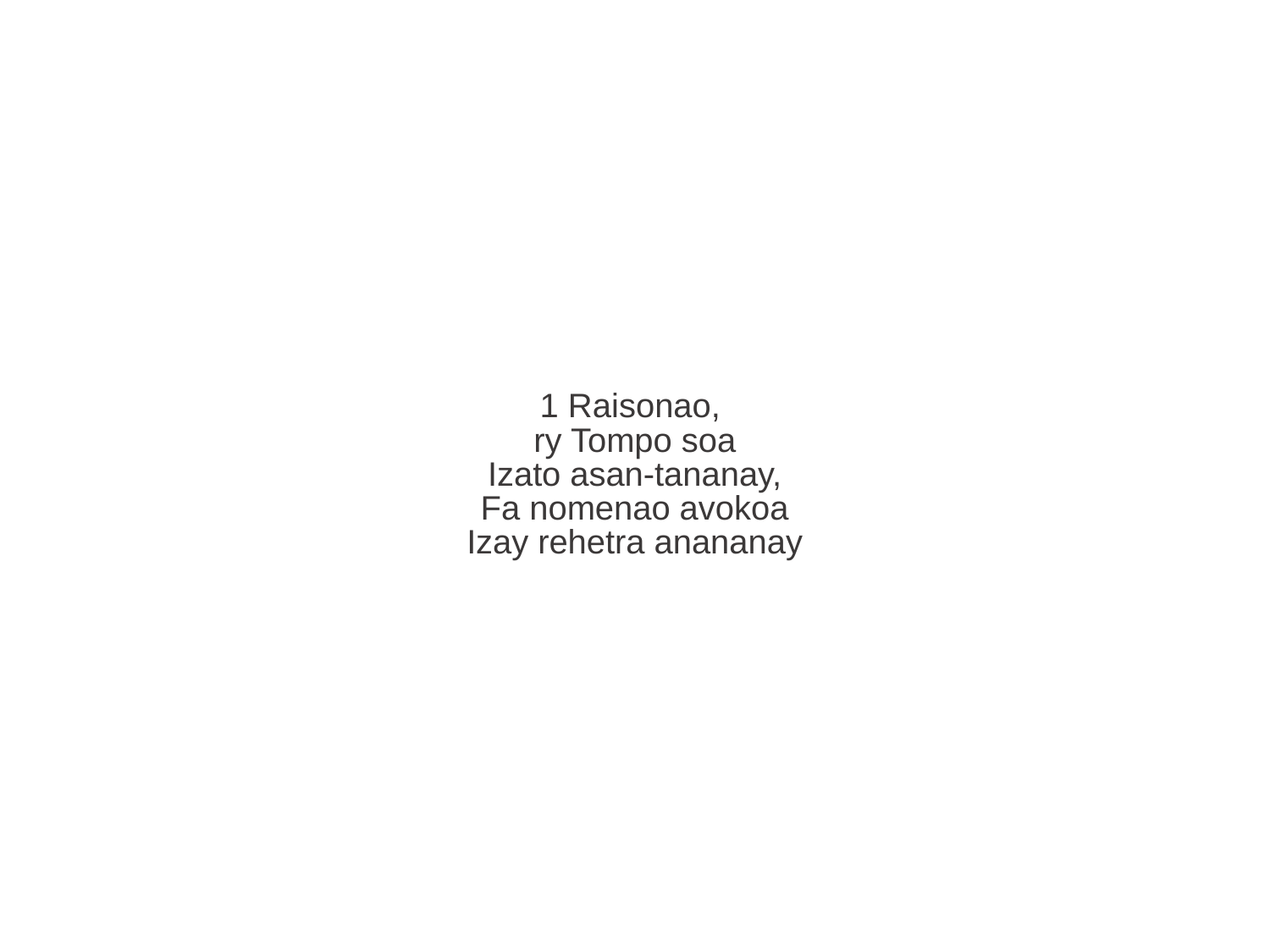

1 Raisonao,
ry Tompo soa
Izato asan-tananay,
Fa nomenao avokoa
Izay rehetra anananay